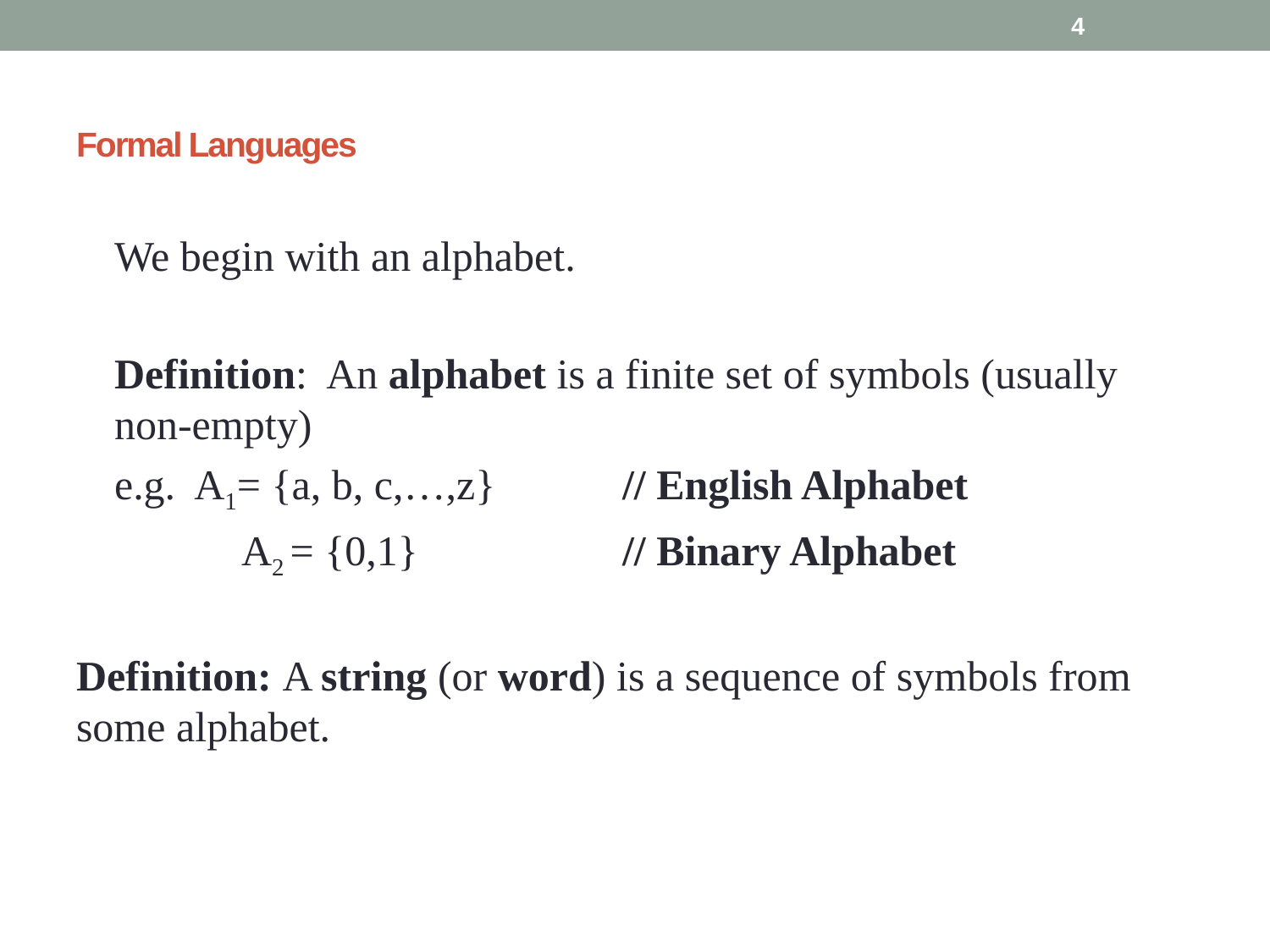

4
# Formal Languages
We begin with an alphabet.

Definition:  An alphabet is a finite set of symbols (usually non-empty)
e.g.  A1= {a, b, c,…,z}	// English Alphabet
	A2 = {0,1}		// Binary Alphabet

Definition: A string (or word) is a sequence of symbols from some alphabet.